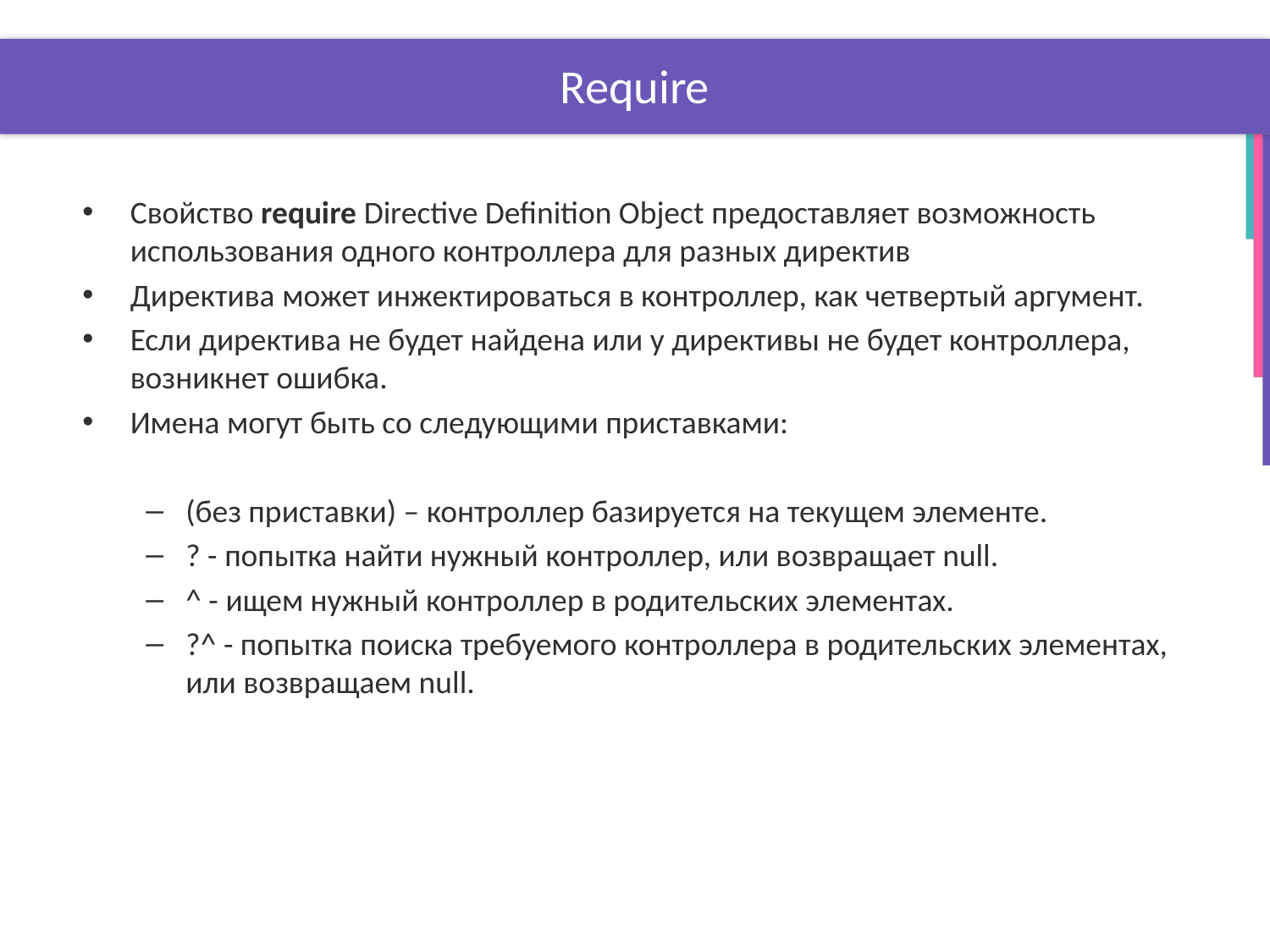

# Require
Свойство require Directive Definition Object предоставляет возможность использования одного контроллера для разных директив
Директива может инжектироваться в контроллер, как четвертый аргумент.
Если директива не будет найдена или у директивы не будет контроллера, возникнет ошибка.
Имена могут быть со следующими приставками:

(без приставки) – контроллер базируется на текущем элементе.
? - попытка найти нужный контроллер, или возвращает null.
^ - ищем нужный контроллер в родительских элементах.
?^ - попытка поиска требуемого контроллера в родительских элементах, или возвращаем null.